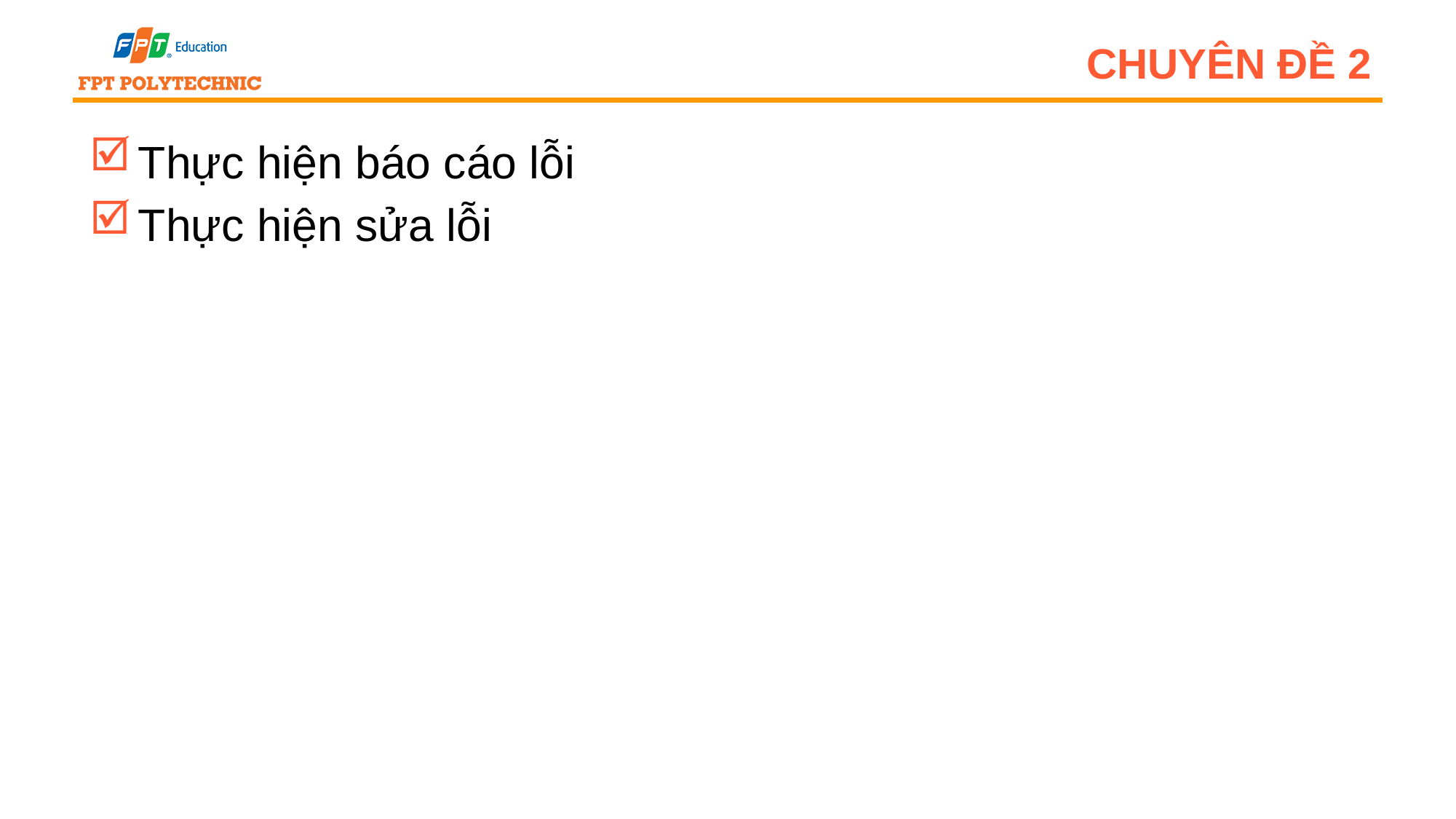

# Chuyên đề 2
Thực hiện báo cáo lỗi
Thực hiện sửa lỗi